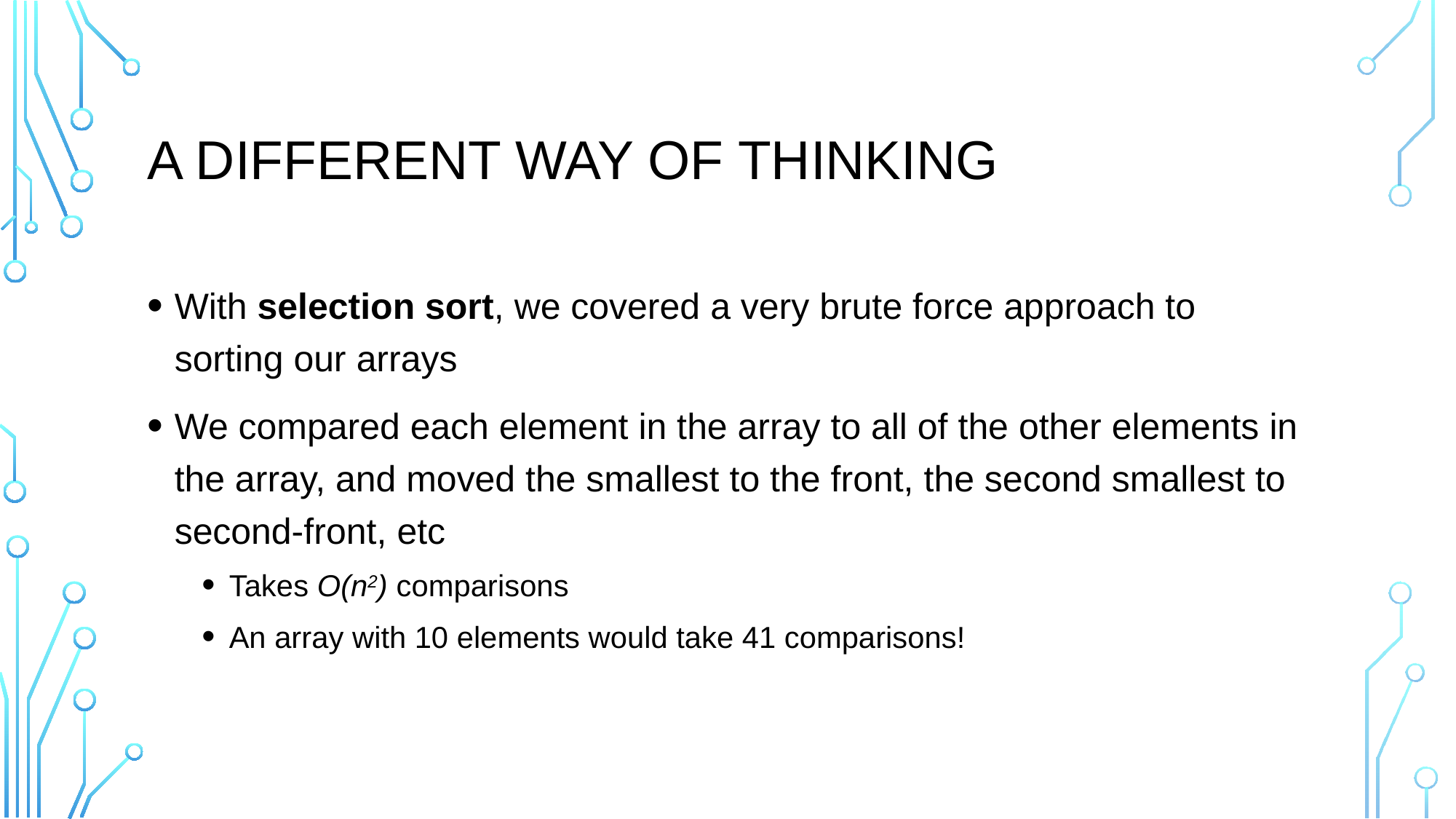

# A different way of thinking
With selection sort, we covered a very brute force approach to sorting our arrays
We compared each element in the array to all of the other elements in the array, and moved the smallest to the front, the second smallest to second-front, etc
Takes O(n2) comparisons
An array with 10 elements would take 41 comparisons!